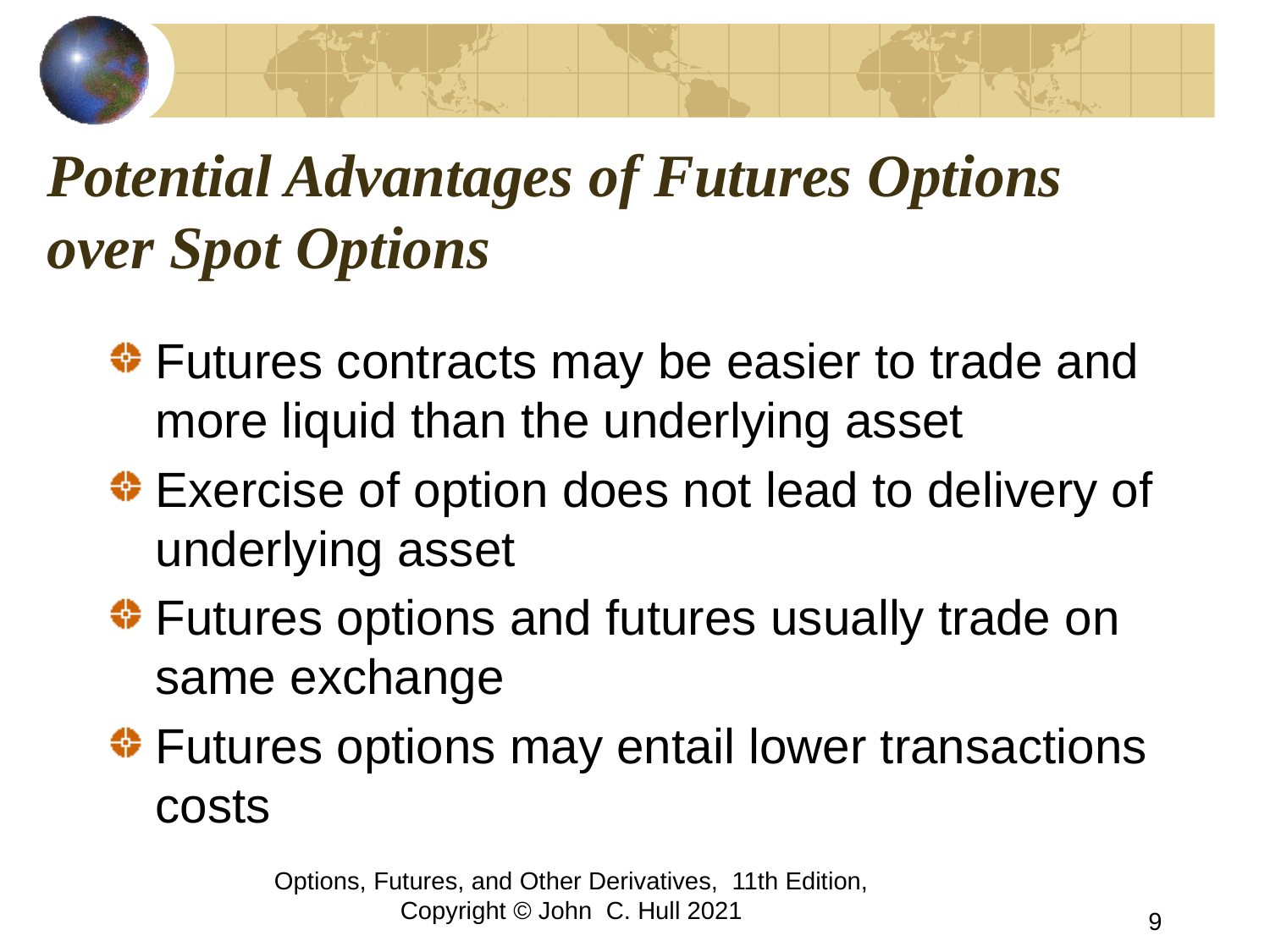

# Potential Advantages of Futures Options over Spot Options

Futures contracts may be easier to trade and more liquid than the underlying asset
Exercise of option does not lead to delivery of underlying asset
Futures options and futures usually trade on same exchange
Futures options may entail lower transactions costs
Options, Futures, and Other Derivatives,  11th Edition, Copyright © John  C. Hull 2021
9